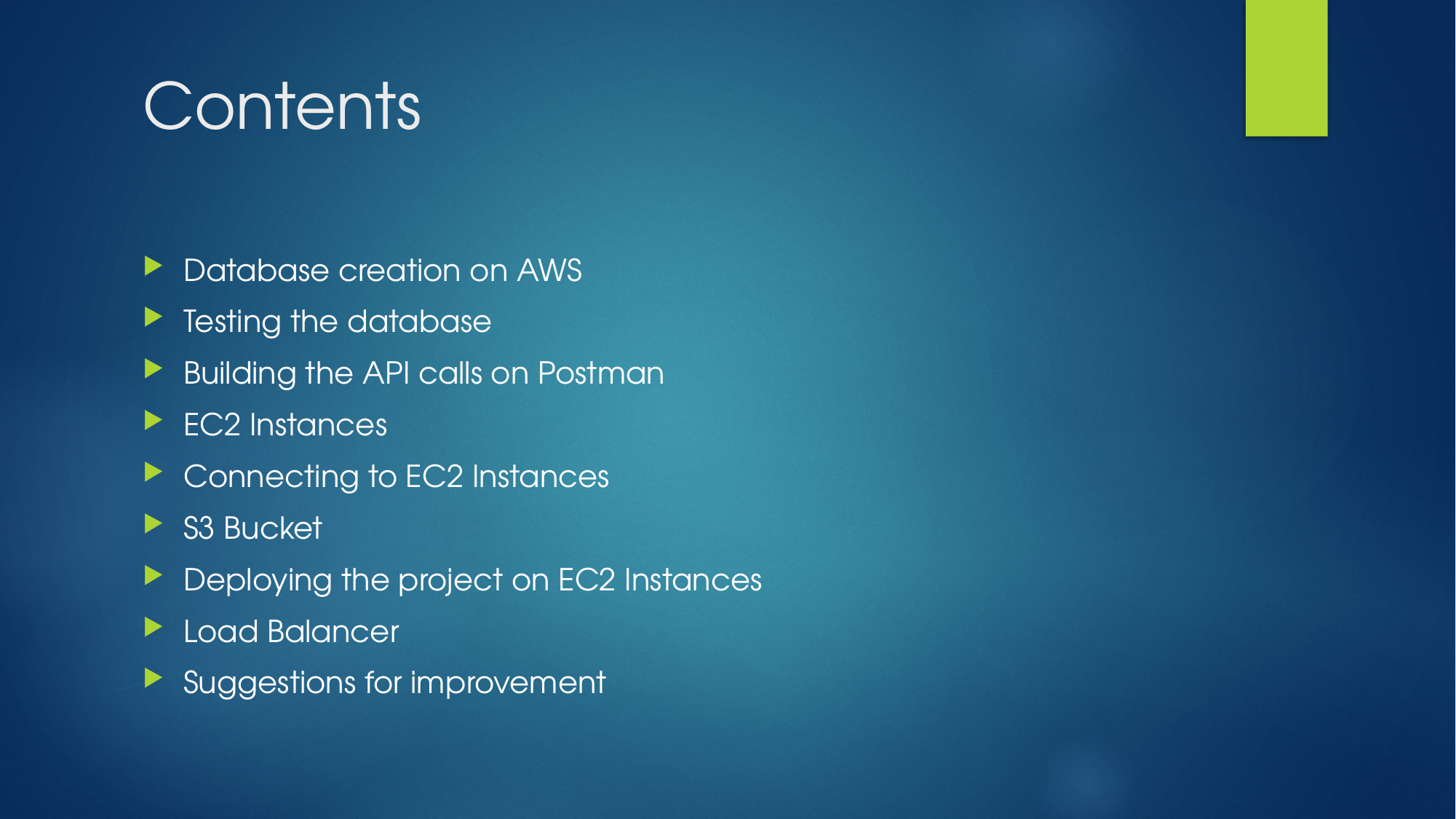

# Contents
Database creation on AWS
Testing the database
Building the API calls on Postman
EC2 Instances
Connecting to EC2 Instances
S3 Bucket
Deploying the project on EC2 Instances
Load Balancer
Suggestions for improvement